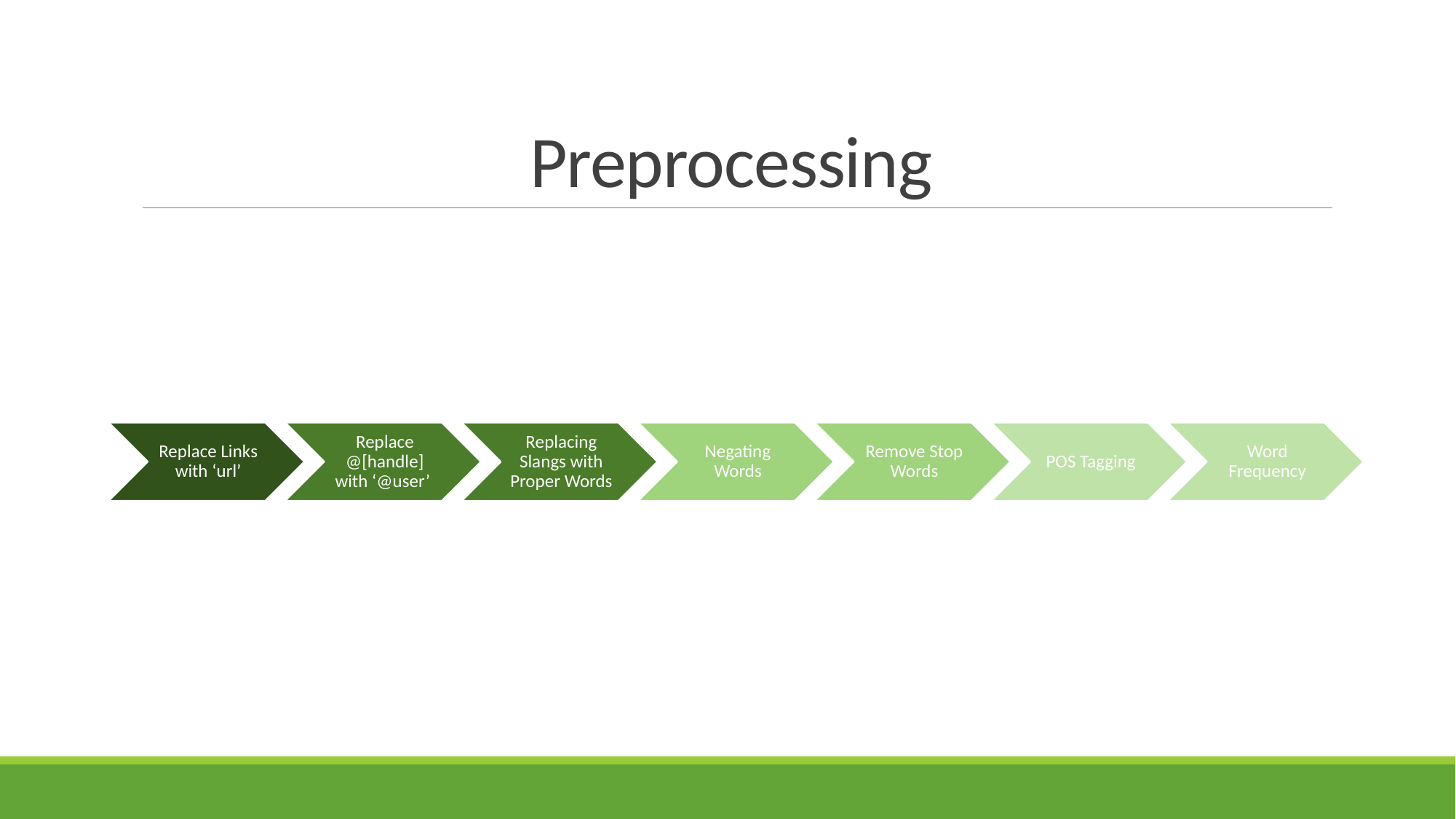

# Preprocessing
Replace Links with ‘url’
Replace @[handle] with ‘@user’
Replacing Slangs with Proper Words
Negating Words
Remove Stop Words
POS Tagging
Word Frequency